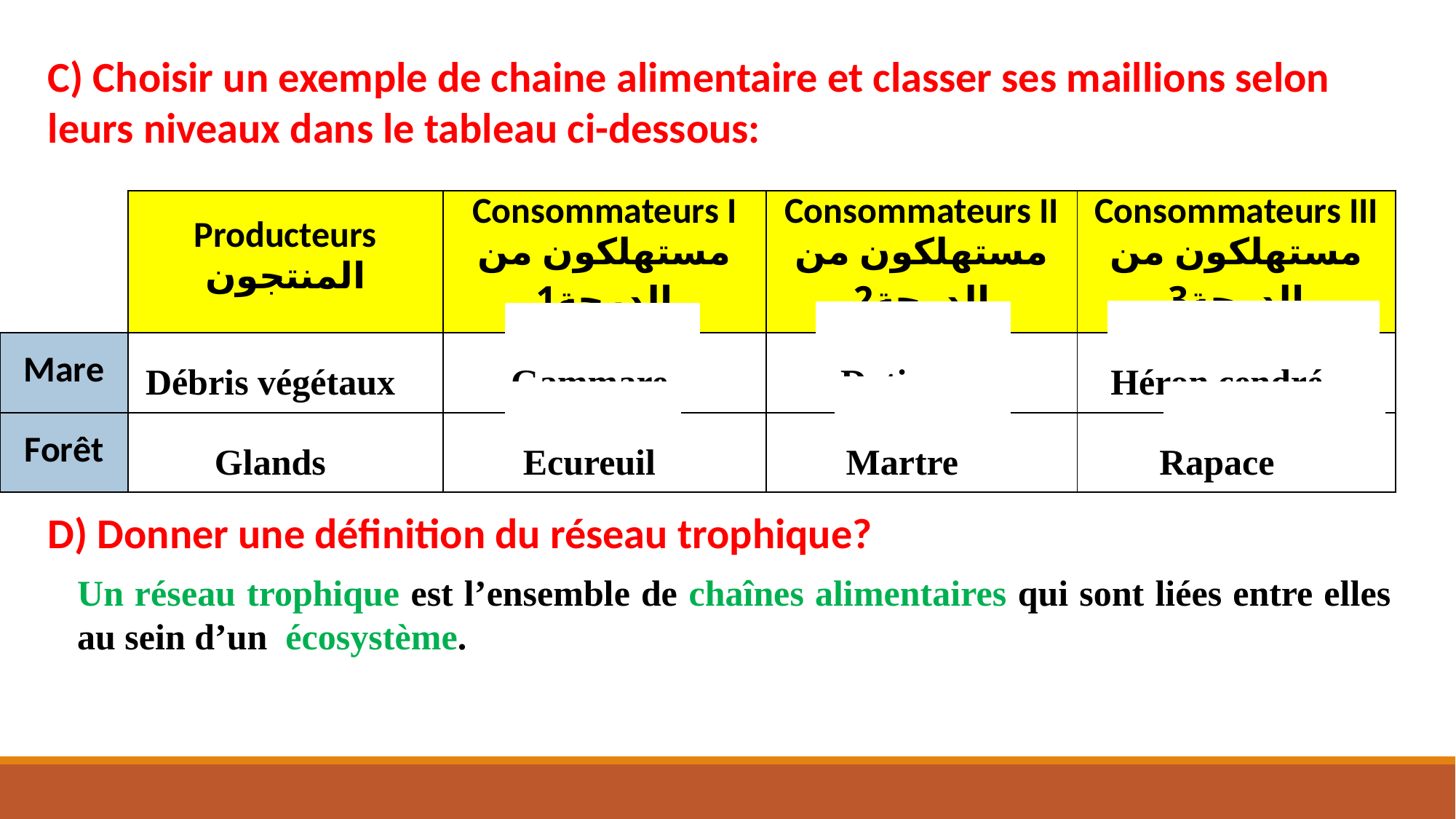

C) Choisir un exemple de chaine alimentaire et classer ses maillions selon leurs niveaux dans le tableau ci-dessous:
|  | Producteurs المنتجون | Consommateurs I مستهلكون من الدرجة1 | Consommateurs II مستهلكون من الدرجة2 | Consommateurs III مستهلكون من الدرجة3 |
| --- | --- | --- | --- | --- |
| Mare | Débris végétaux | Gammare | Dytique | Héron cendré |
| Forêt | Glands | Ecureuil | Martre | Rapace |

D) Donner une définition du réseau trophique?
Un réseau trophique est l’ensemble de chaînes alimentaires qui sont liées entre elles au sein d’un  écosystème.